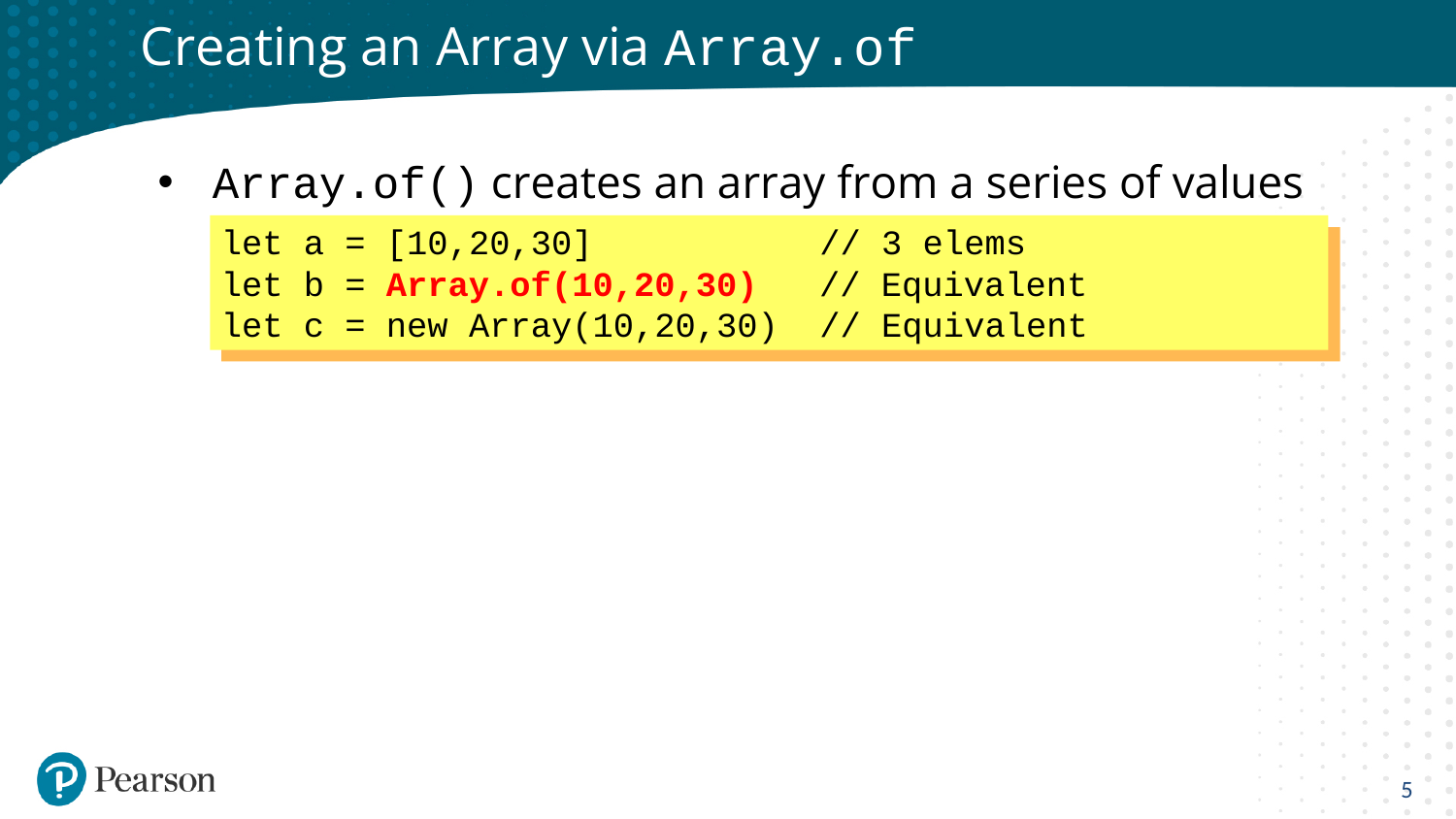

# Creating an Array via Array.of
Array.of() creates an array from a series of values

let a = [10,20,30]           // 3 elems
let b = Array.of(10,20,30)   // Equivalent
let c = new Array(10,20,30)  // Equivalent
5